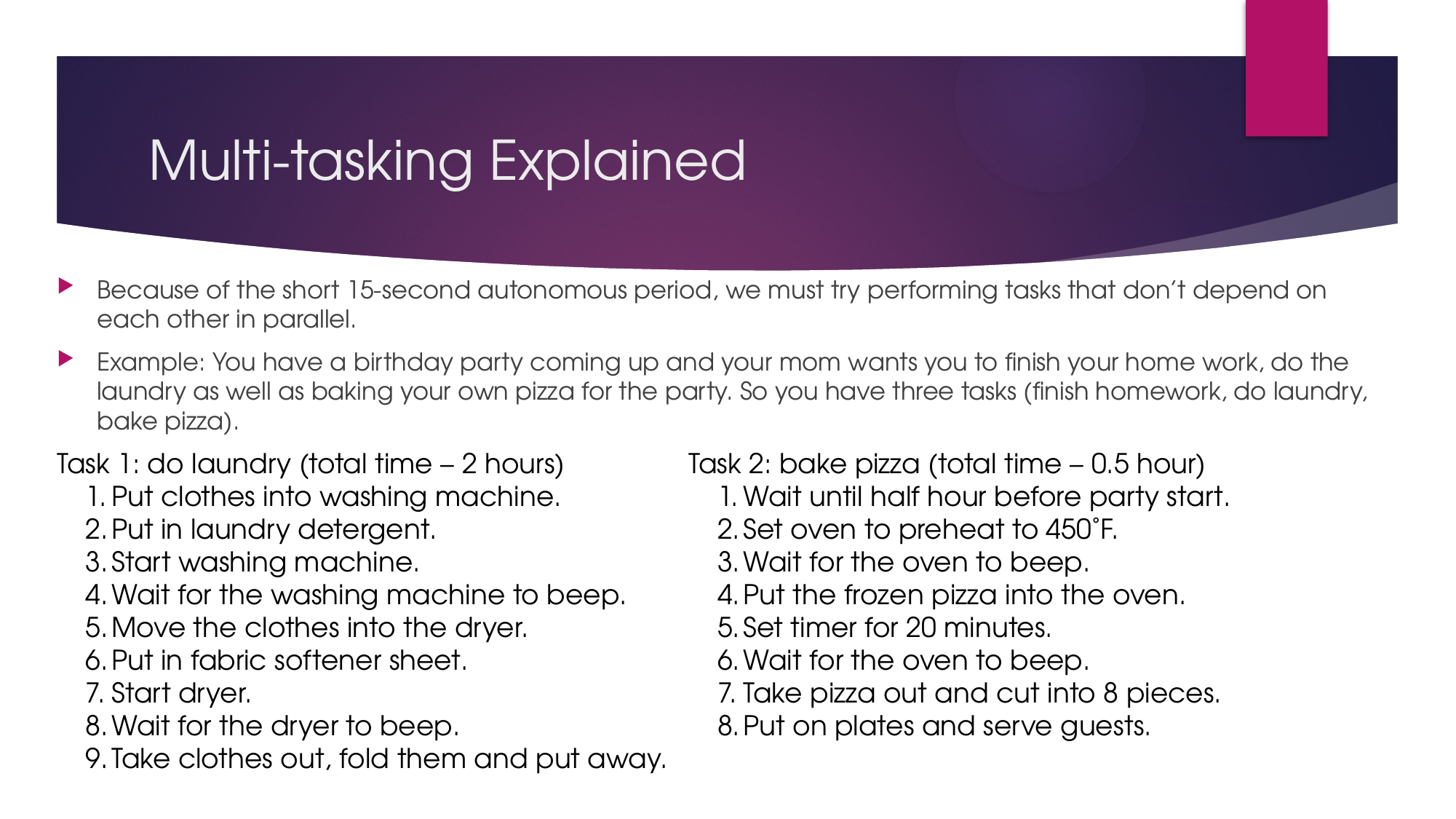

# Multi-tasking Explained
Because of the short 15-second autonomous period, we must try performing tasks that don’t depend on each other in parallel.
Example: You have a birthday party coming up and your mom wants you to finish your home work, do the laundry as well as baking your own pizza for the party. So you have three tasks (finish homework, do laundry, bake pizza).

Task 1: do laundry (total time – 2 hours)
Put clothes into washing machine.
Put in laundry detergent.
Start washing machine.
Wait for the washing machine to beep.
Move the clothes into the dryer.
Put in fabric softener sheet.
Start dryer.
Wait for the dryer to beep.
Take clothes out, fold them and put away.
Task 2: bake pizza (total time – 0.5 hour)
Wait until half hour before party start.
Set oven to preheat to 450˚F.
Wait for the oven to beep.
Put the frozen pizza into the oven.
Set timer for 20 minutes.
Wait for the oven to beep.
Take pizza out and cut into 8 pieces.
Put on plates and serve guests.